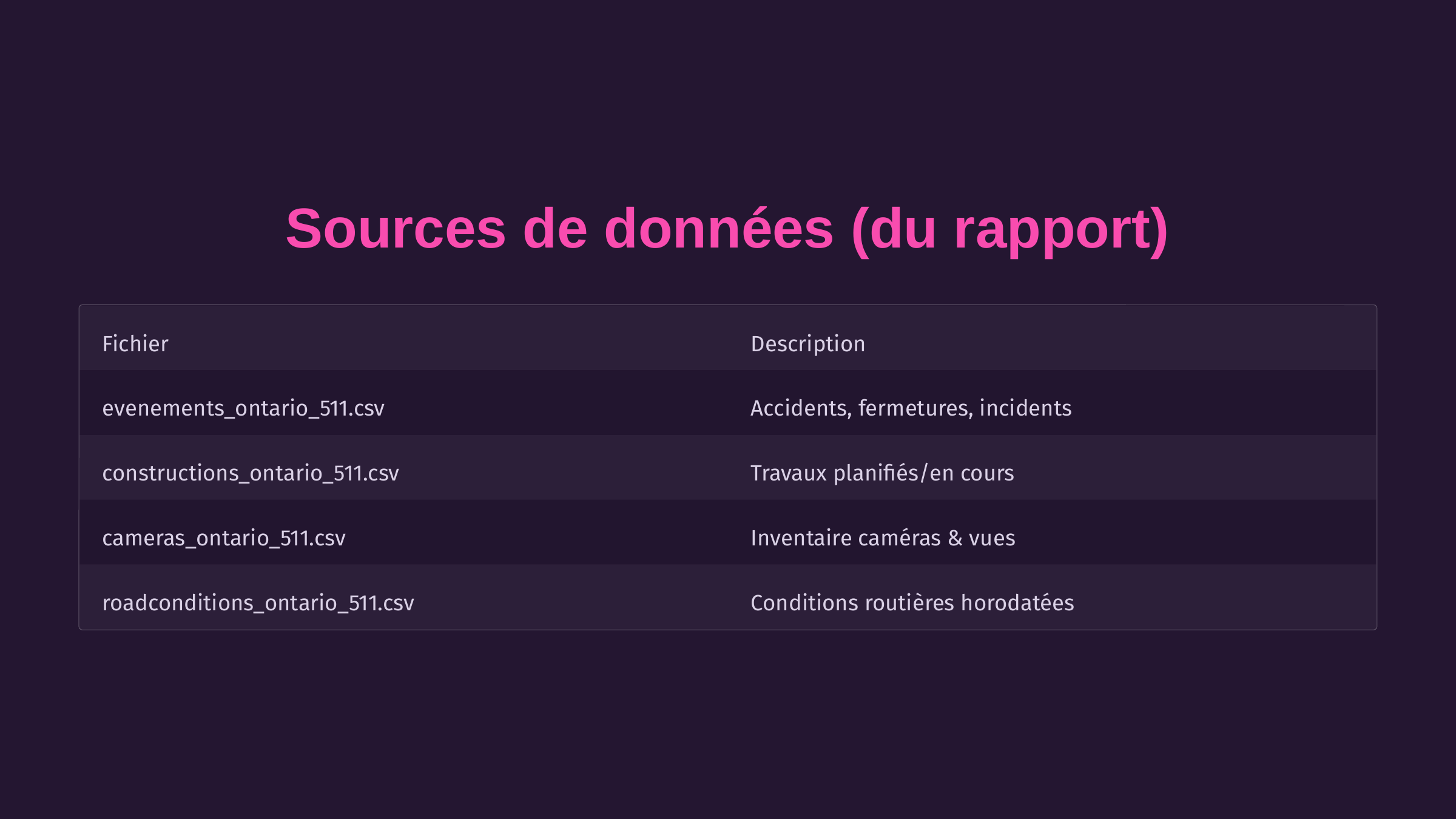

Sources de données (du rapport)

Fichier
Description

evenements_ontario_511.csv
Accidents, fermetures, incidents

constructions_ontario_511.csv
Travaux planifiés/en cours

cameras_ontario_511.csv
Inventaire caméras & vues

roadconditions_ontario_511.csv
Conditions routières horodatées